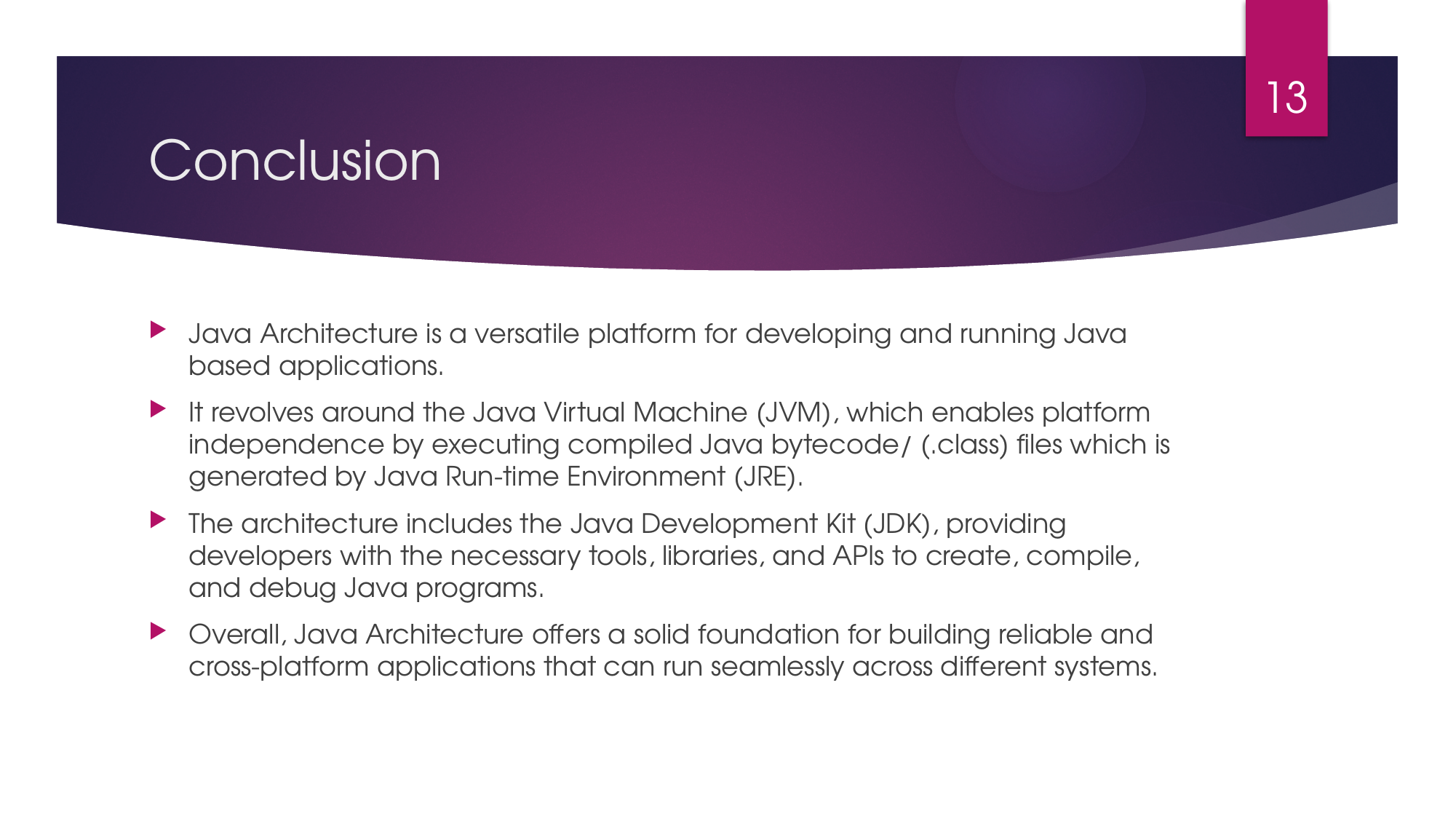

13
# Conclusion
Java Architecture is a versatile platform for developing and running Java based applications.
It revolves around the Java Virtual Machine (JVM), which enables platform independence by executing compiled Java bytecode/ (.class) files which is generated by Java Run-time Environment (JRE).
The architecture includes the Java Development Kit (JDK), providing developers with the necessary tools, libraries, and APIs to create, compile, and debug Java programs.
Overall, Java Architecture offers a solid foundation for building reliable and cross-platform applications that can run seamlessly across different systems.